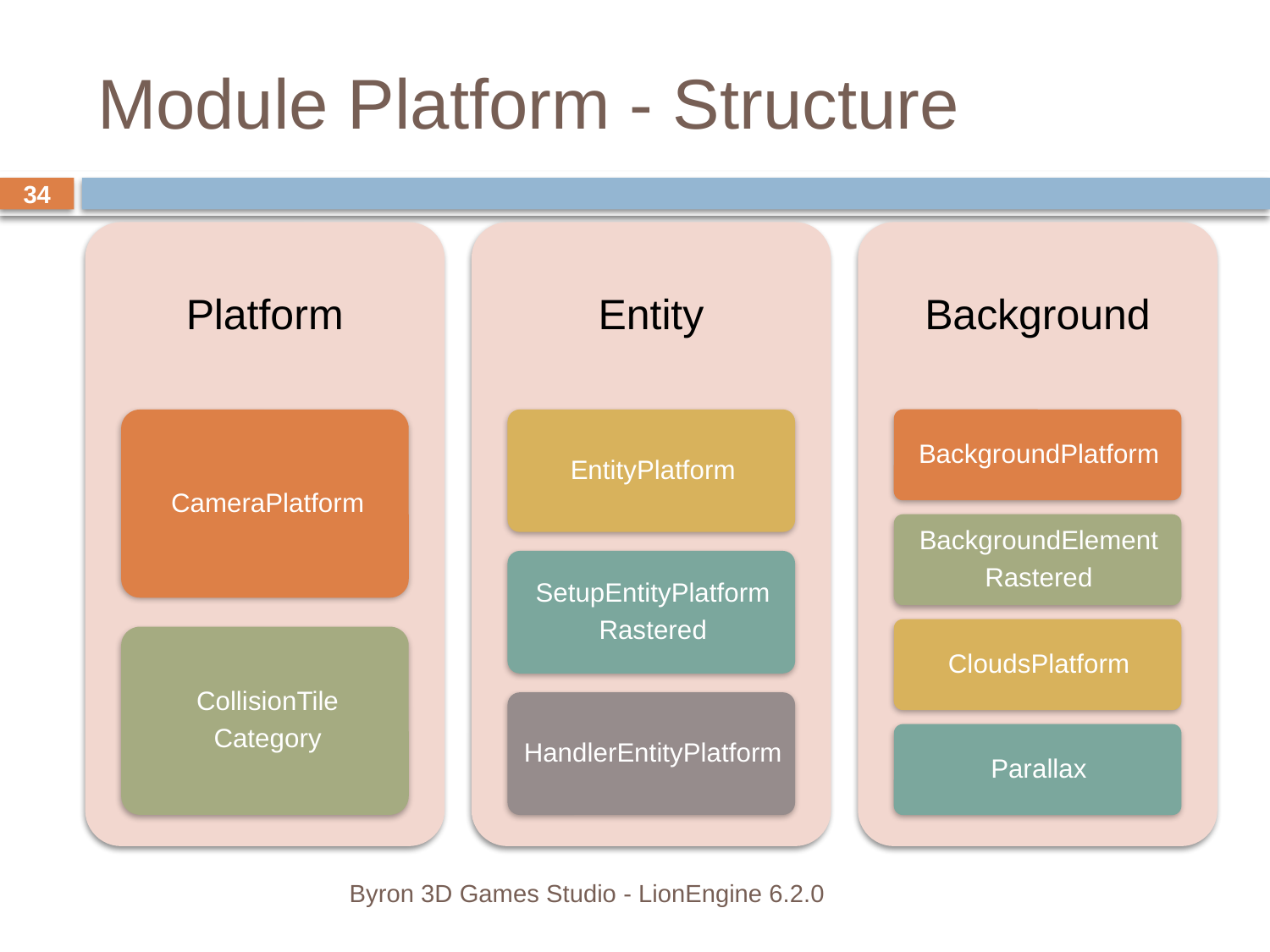

# Module Platform - Structure
34
Platform
CameraPlatform
CollisionTile
Category
Entity
EntityPlatform
SetupEntityPlatform
Rastered
HandlerEntityPlatform
Background
BackgroundPlatform
BackgroundElement
Rastered
CloudsPlatform
Parallax
Byron 3D Games Studio - LionEngine 6.2.0